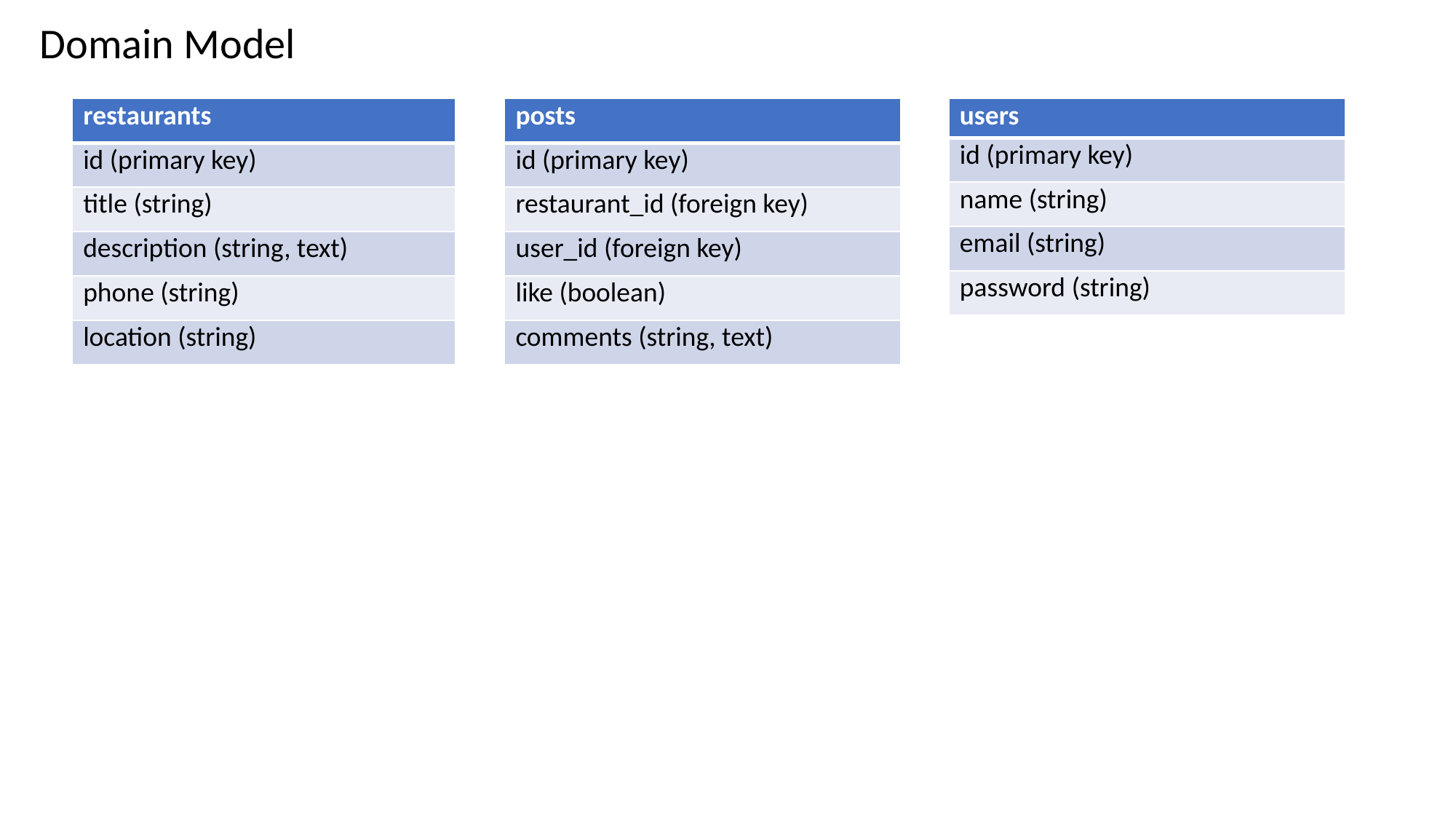

Domain Model

| restaurants |
| --- |
| id (primary key) |
| title (string) |
| description (string, text) |
| phone (string) |
| location (string) |
| posts |
| --- |
| id (primary key) |
| restaurant\_id (foreign key) |
| user\_id (foreign key) |
| like (boolean) |
| comments (string, text) |
| users |
| --- |
| id (primary key) |
| name (string) |
| email (string) |
| password (string) |